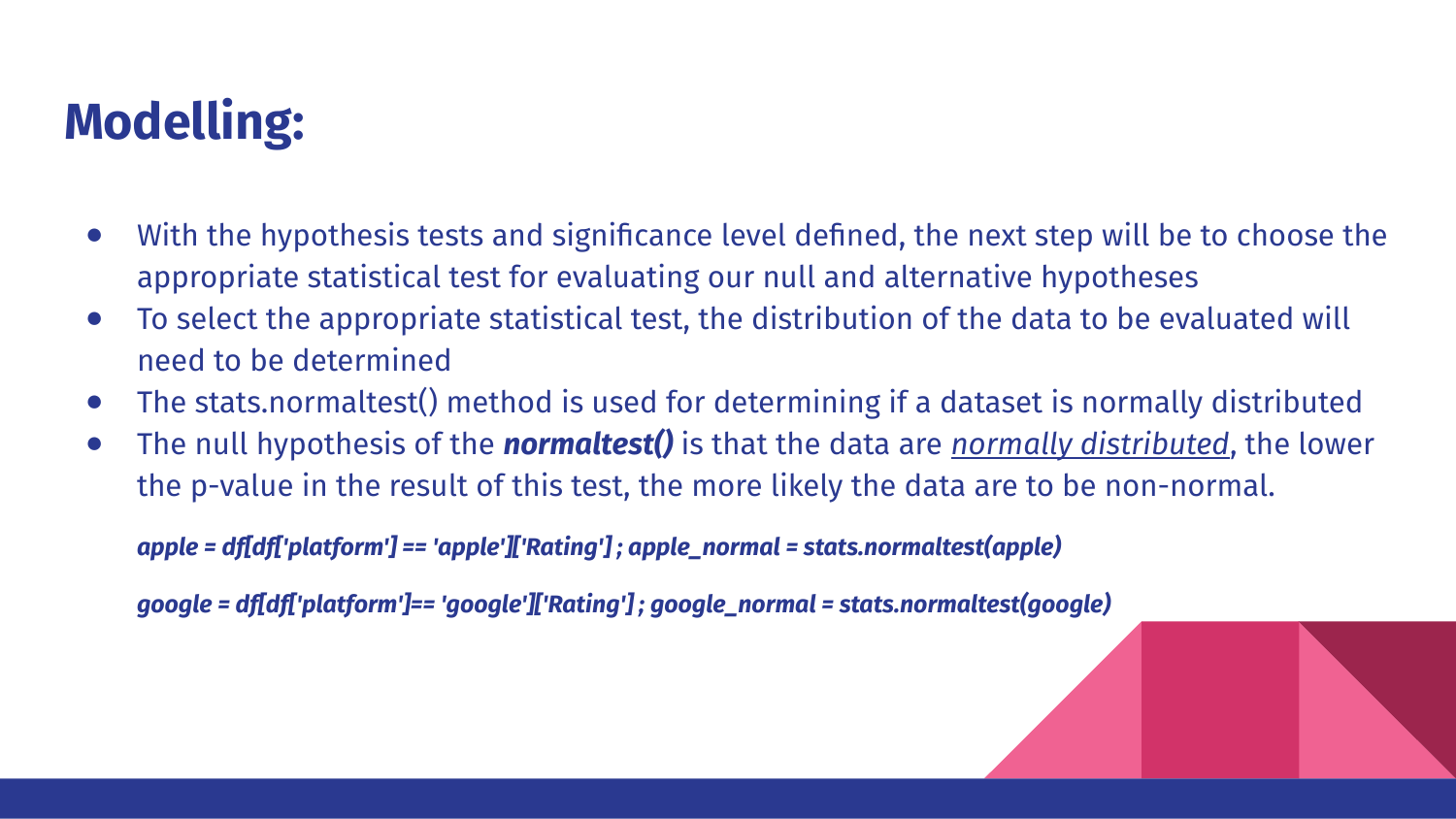

# Modelling:

With the hypothesis tests and significance level defined, the next step will be to choose the appropriate statistical test for evaluating our null and alternative hypotheses
To select the appropriate statistical test, the distribution of the data to be evaluated will need to be determined
The stats.normaltest() method is used for determining if a dataset is normally distributed
The null hypothesis of the normaltest() is that the data are normally distributed, the lower the p-value in the result of this test, the more likely the data are to be non-normal.
apple = df[df['platform'] == 'apple']['Rating'] ; apple_normal = stats.normaltest(apple)
google = df[df['platform']== 'google']['Rating'] ; google_normal = stats.normaltest(google)